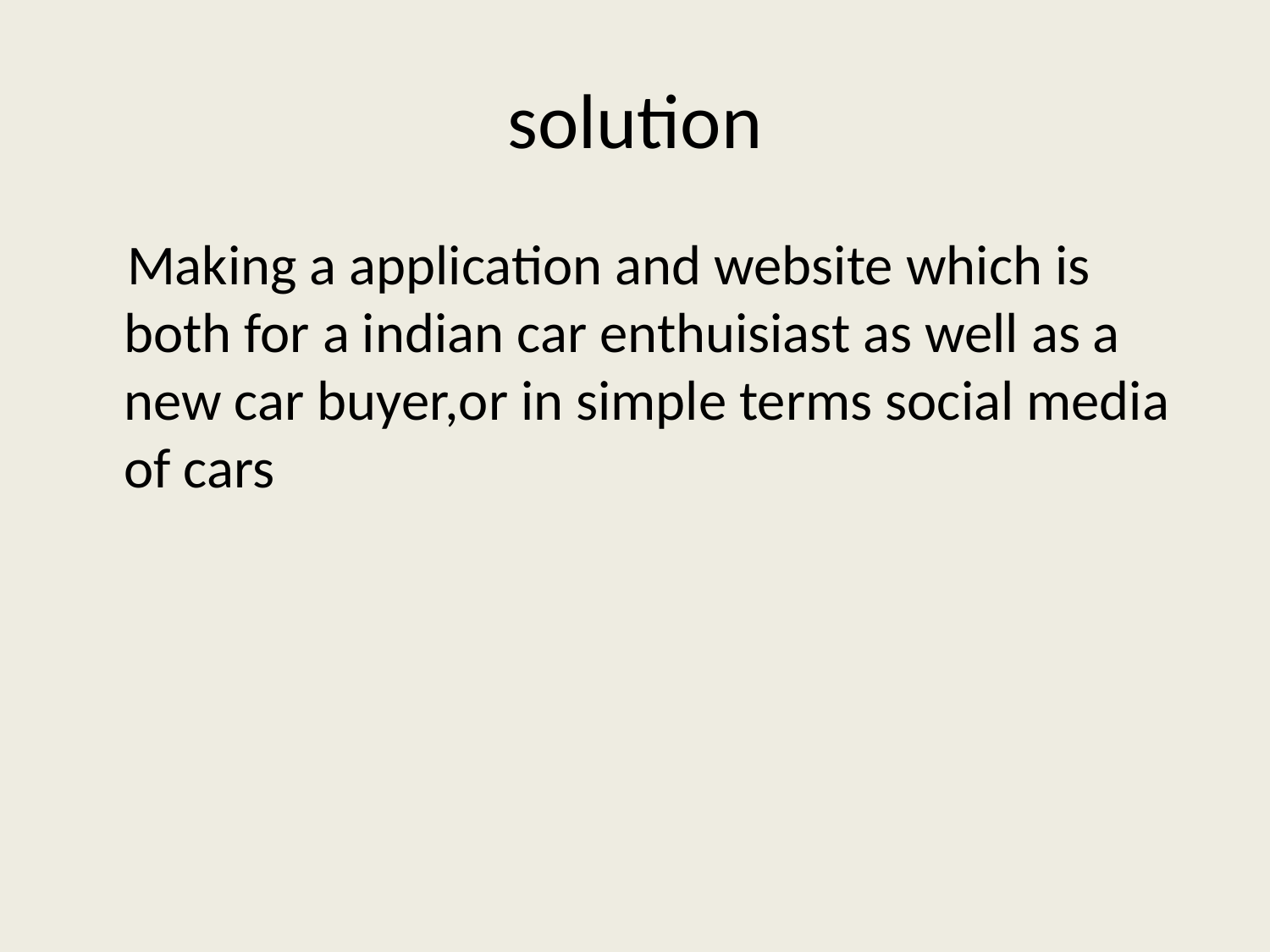

# solution
    Making a application and website which is both for a indian car enthuisiast as well as a new car buyer,or in simple terms social media of cars